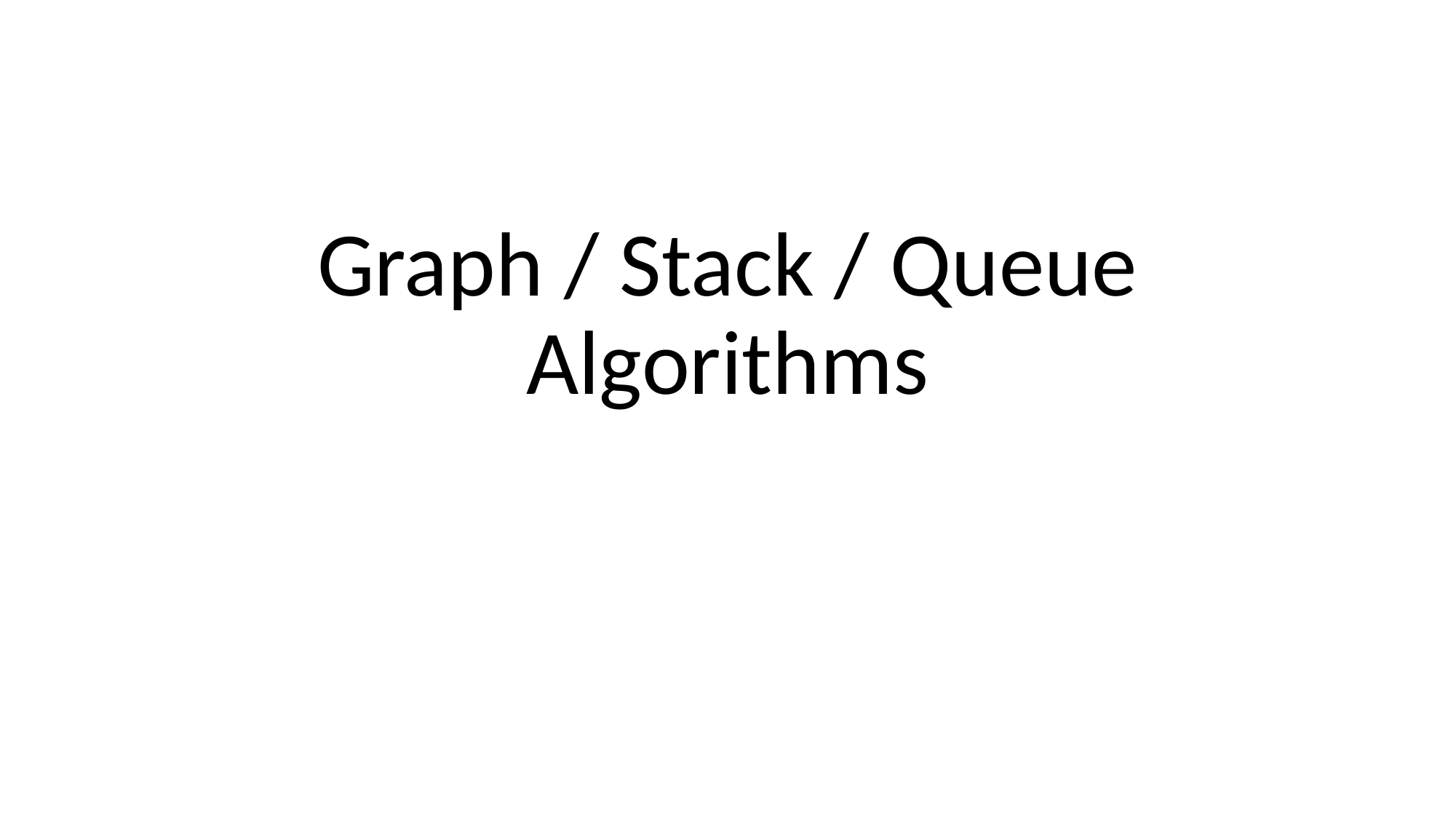

# Graph / Stack / Queue Algorithms